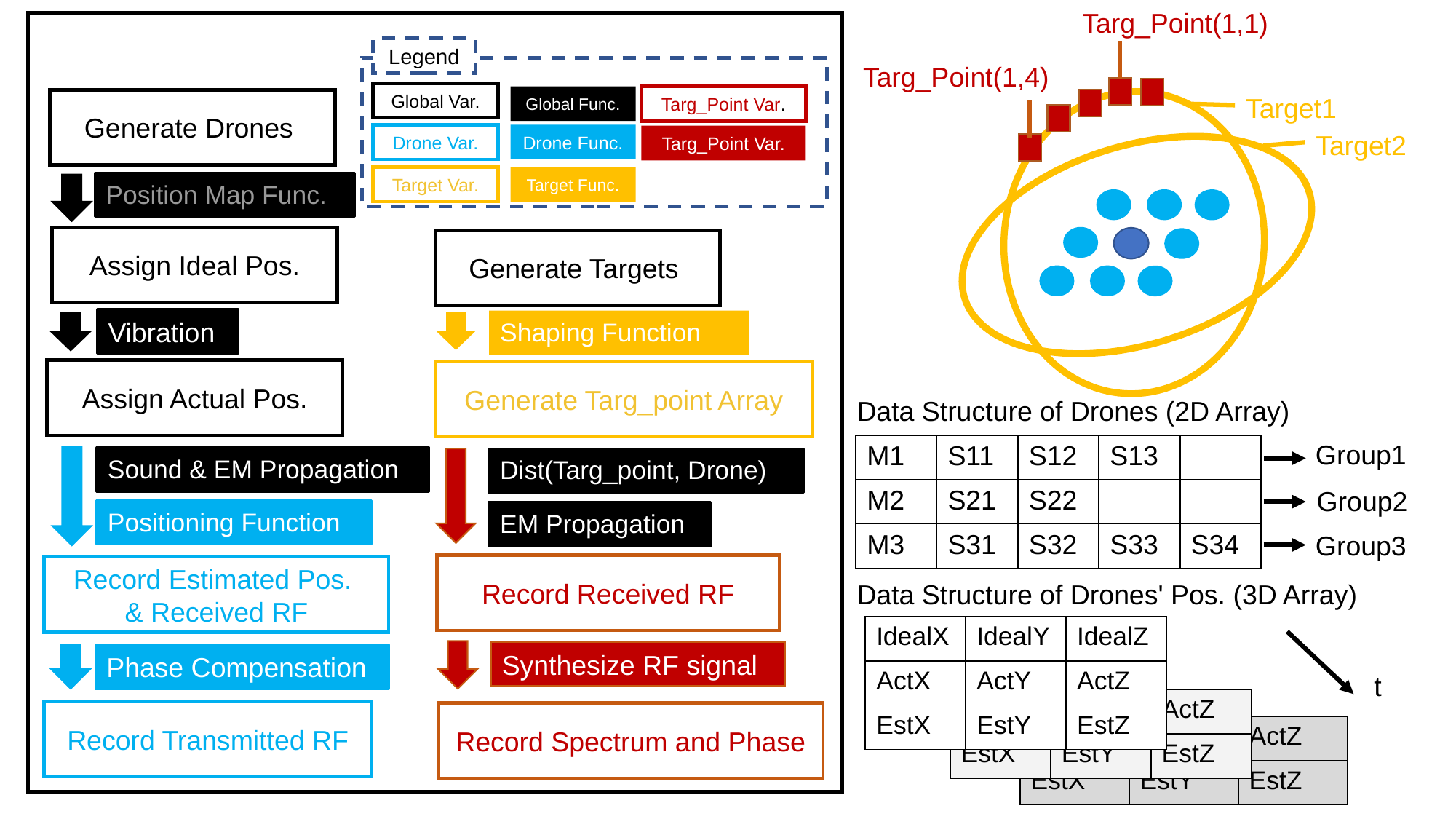

Targ_Point(1,1)
Targ_Point(1,4)

Target1

Target2

Legend

Global Var.
Global Func.
Targ_Point Var.
Drone Var.
Drone Func.
Targ_Point Var.
Target Var.
Target Func.
Generate Drones

Assign Ideal Pos.
Vibration

Assign Actual Pos.

Sound & EM Propagation
Positioning Function
Record Estimated Pos.
& Received RF
Phase Compensation

Record Transmitted RF
Position Map Func.
Generate Targets
Shaping Function

Generate Targ_point Array

Dist(Targ_point, Drone)
EM Propagation
Record Received RF

Synthesize RF signal
Record Spectrum and Phase
Data Structure of Drones (2D Array)
Group1
| M1 | S11 | S12 | S13 |  |
| --- | --- | --- | --- | --- |
| M2 | S21 | S22 |  |  |
| M3 | S31 | S32 | S33 | S34 |
Group2
Group3
Data Structure of Drones' Pos. (3D Array)
| IdealX | IdealY | IdealZ |
| --- | --- | --- |
| ActX | ActY | ActZ |
| EstX | EstY | EstZ |
t
| ActX | ActY | ActZ |
| --- | --- | --- |
| EstX | EstY | EstZ |
| ActX | ActY | ActZ |
| --- | --- | --- |
| EstX | EstY | EstZ |